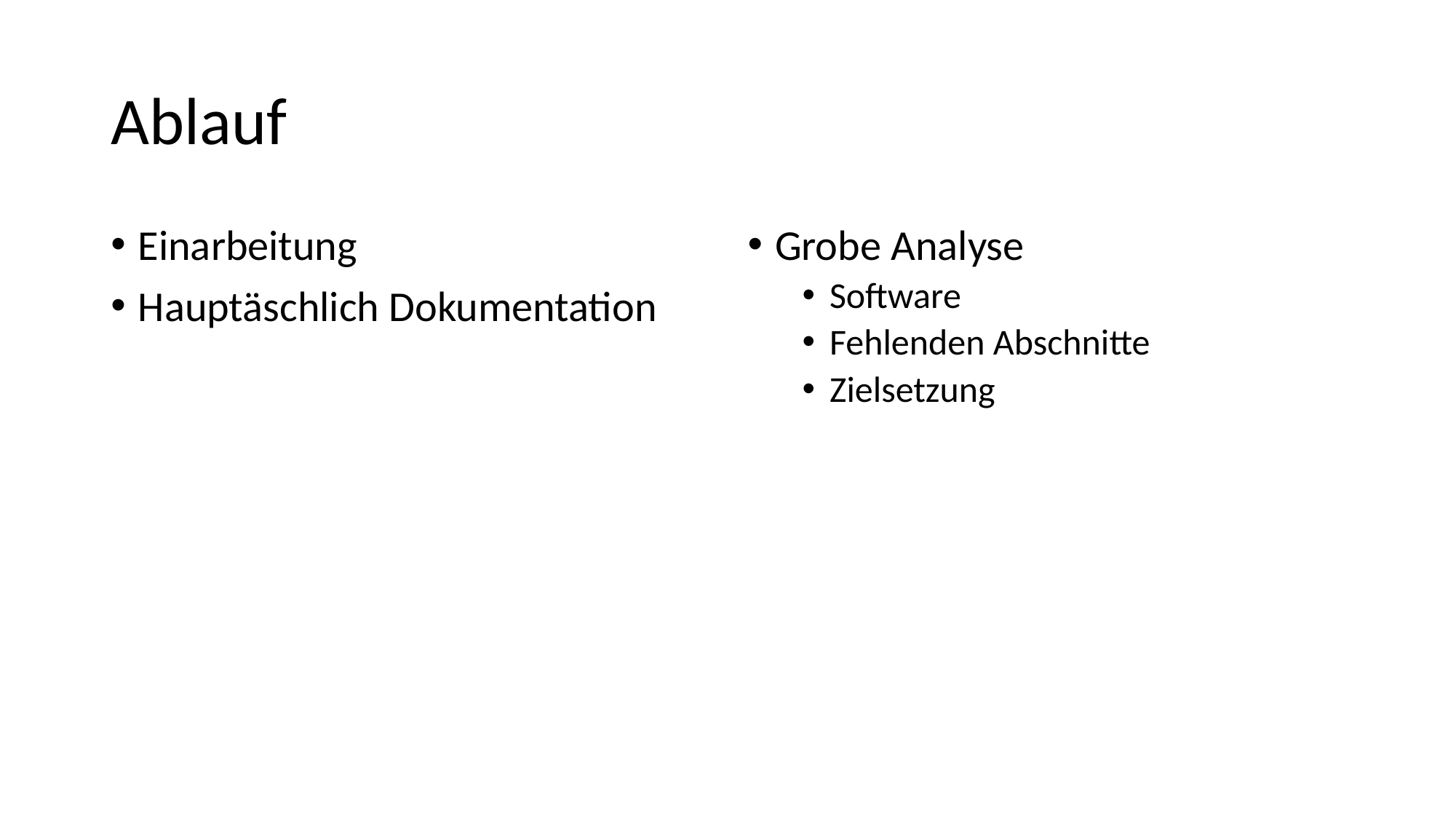

# Ablauf
Einarbeitung
Hauptäschlich Dokumentation
Grobe Analyse
Software
Fehlenden Abschnitte
Zielsetzung